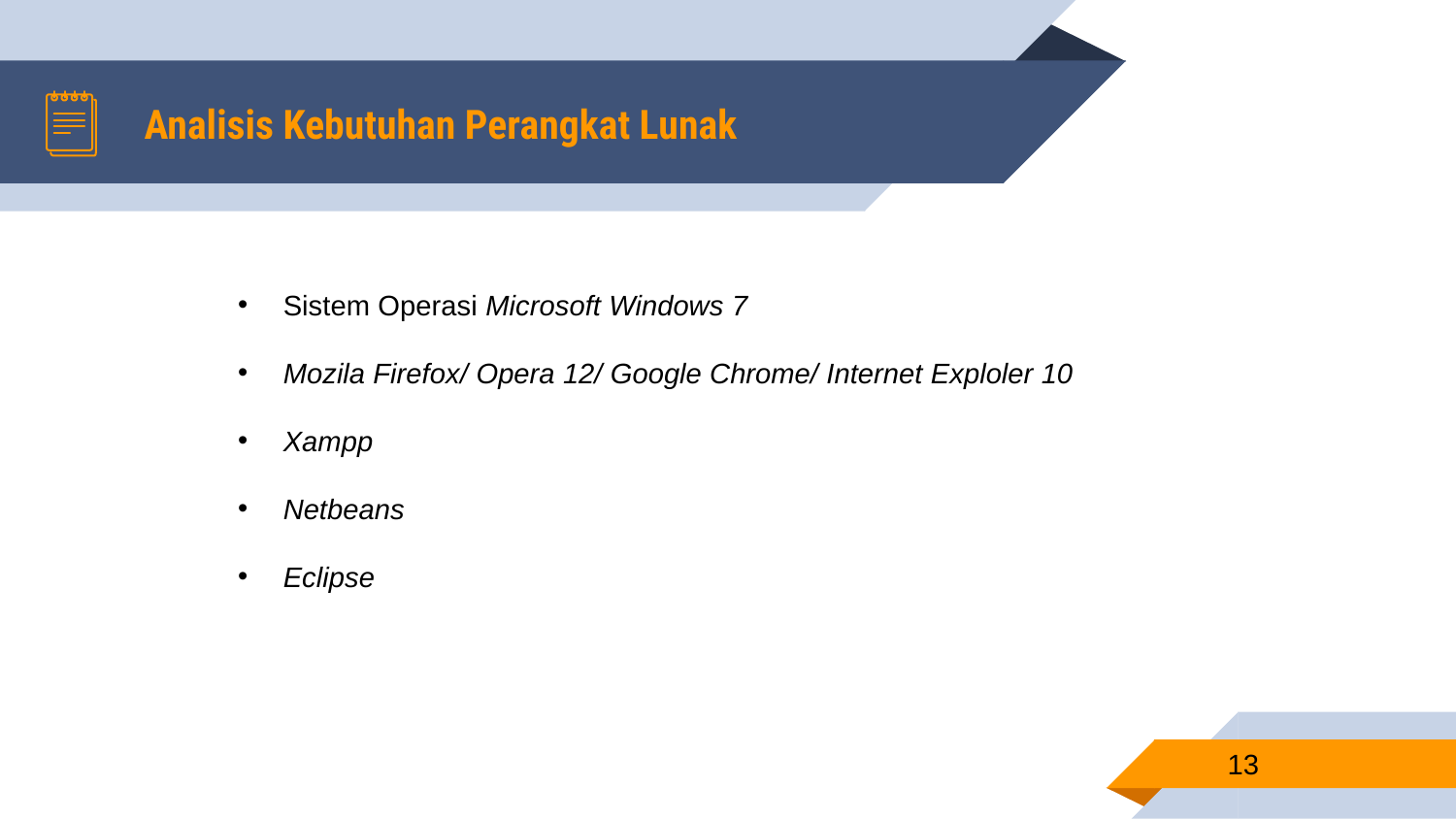

# Analisis Kebutuhan Perangkat Lunak

Sistem Operasi Microsoft Windows 7
Mozila Firefox/ Opera 12/ Google Chrome/ Internet Exploler 10
Xampp
Netbeans
Eclipse
13